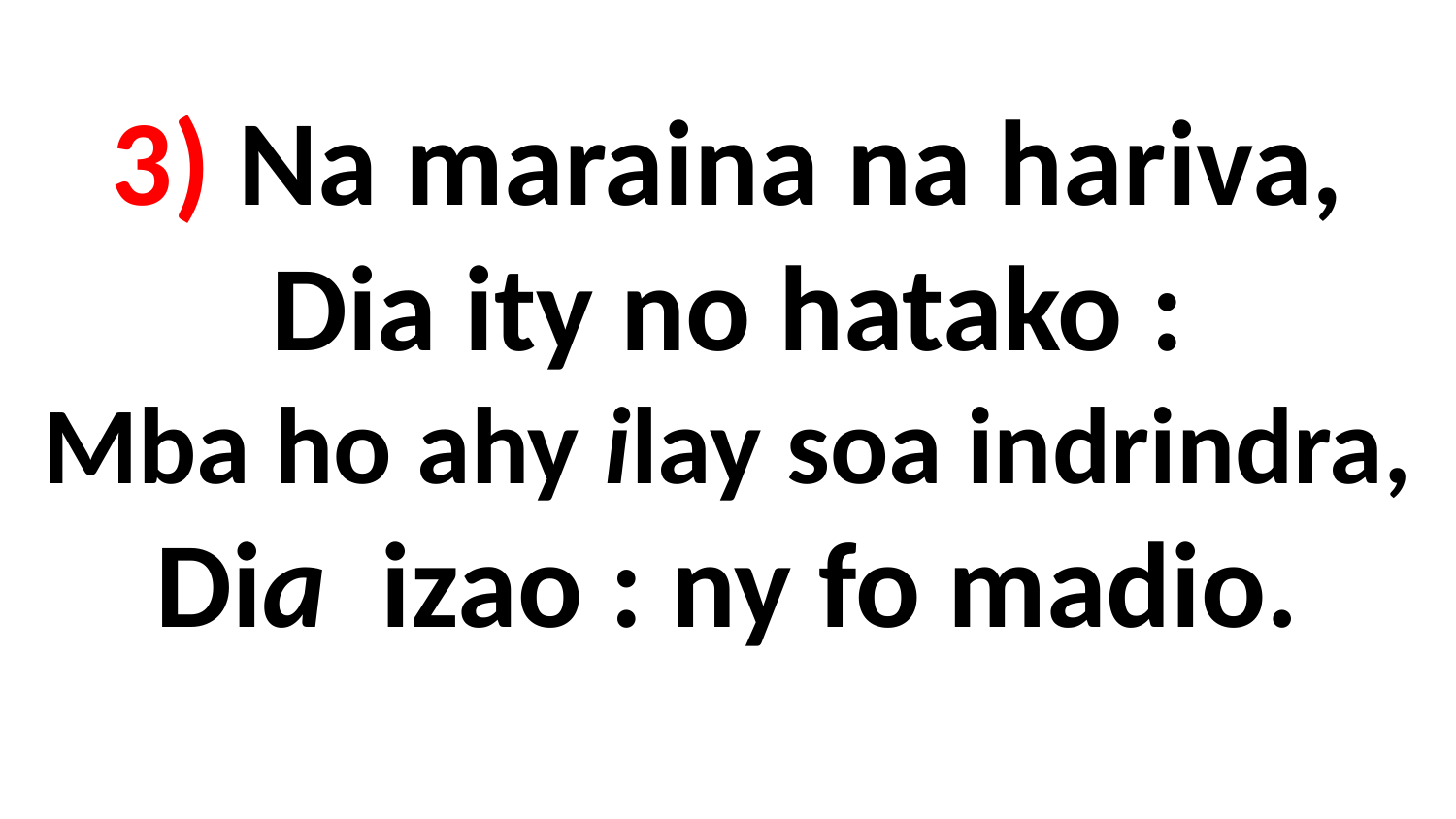

# 3) Na maraina na hariva, Dia ity no hatako : Mba ho ahy ilay soa indrindra, Dia  izao : ny fo madio.